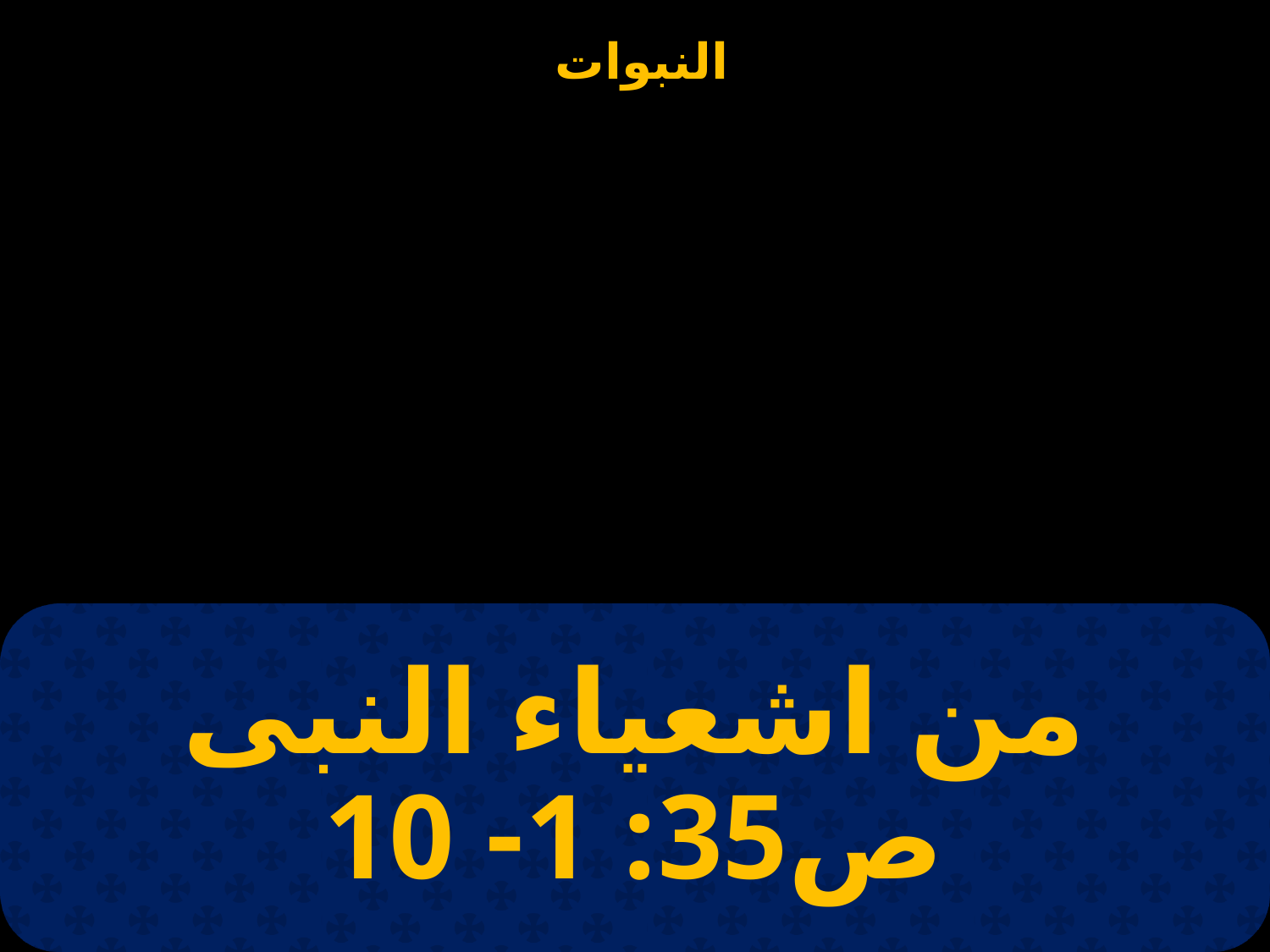

# من اشعياء النبى ص35: 1- 10